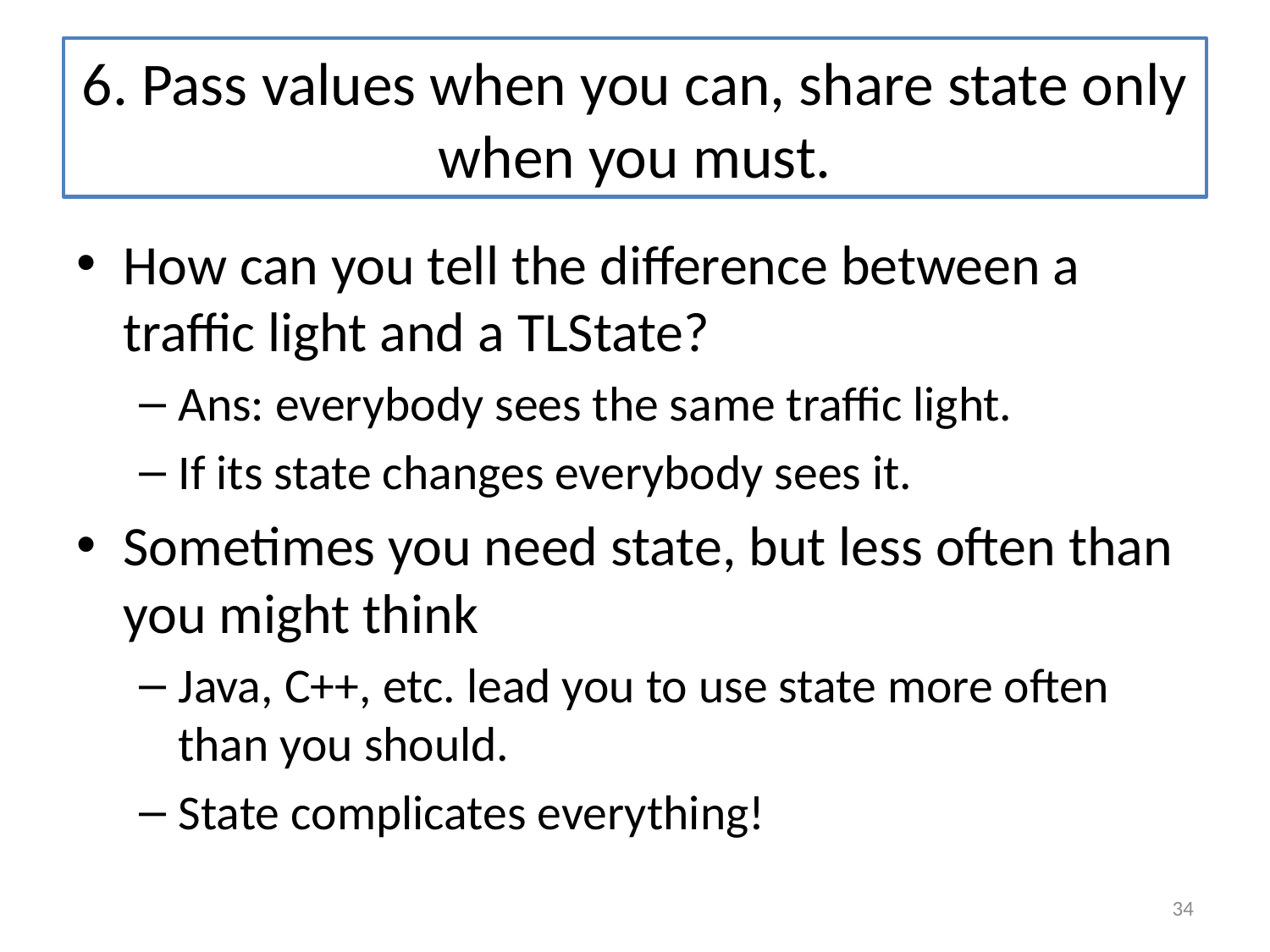

# 6. Pass values when you can, share state only when you must.
How can you tell the difference between a traffic light and a TLState?
Ans: everybody sees the same traffic light.
If its state changes everybody sees it.
Sometimes you need state, but less often than you might think
Java, C++, etc. lead you to use state more often than you should.
State complicates everything!
34